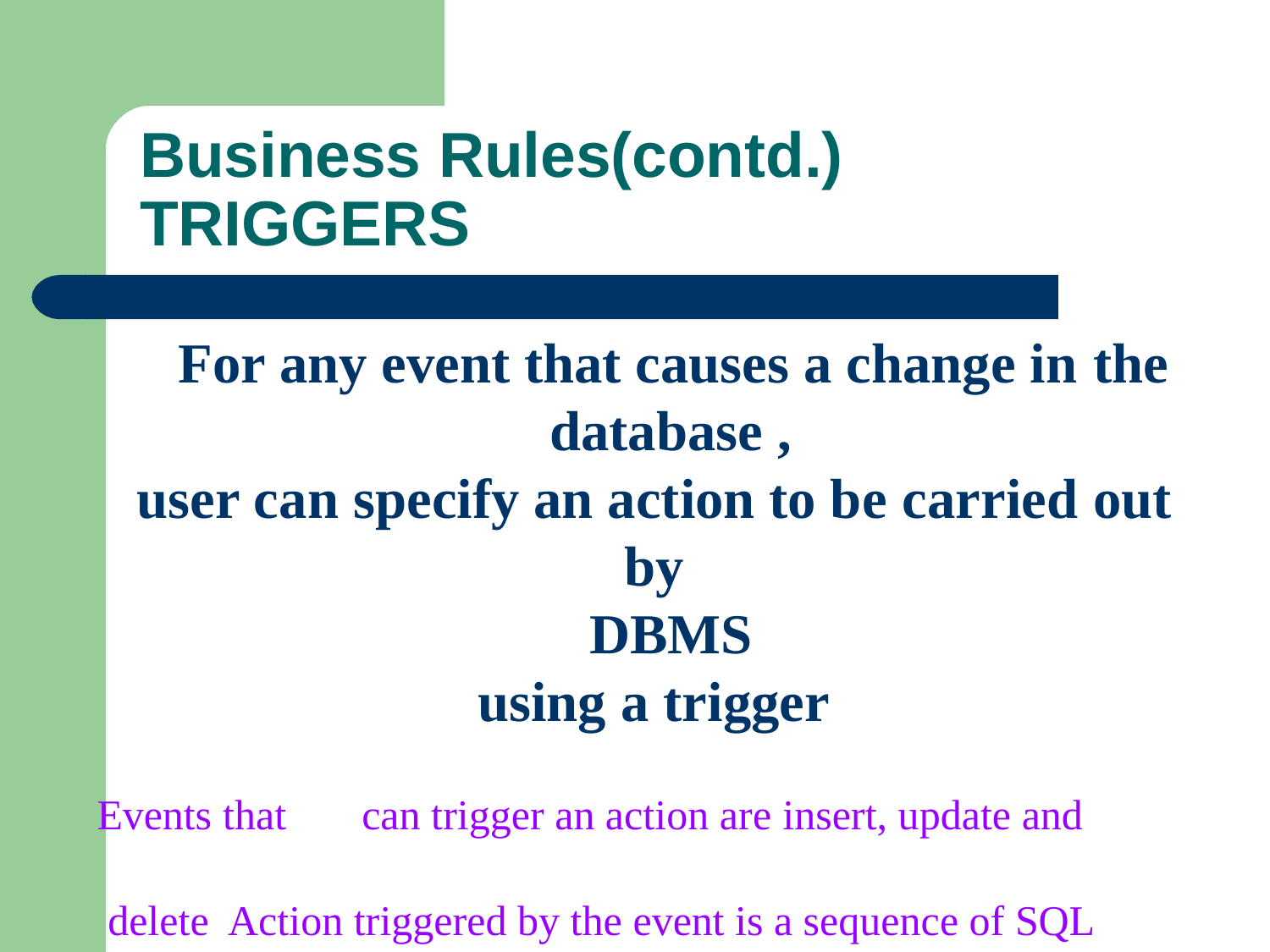

# Business Rules(contd.)
TRIGGERS

For any event that causes a change in the
database ,
user can specify an action to be carried out by
DBMS
using a trigger
Events that	can trigger an action are insert, update and delete  Action triggered by the event is a sequence of SQL statements